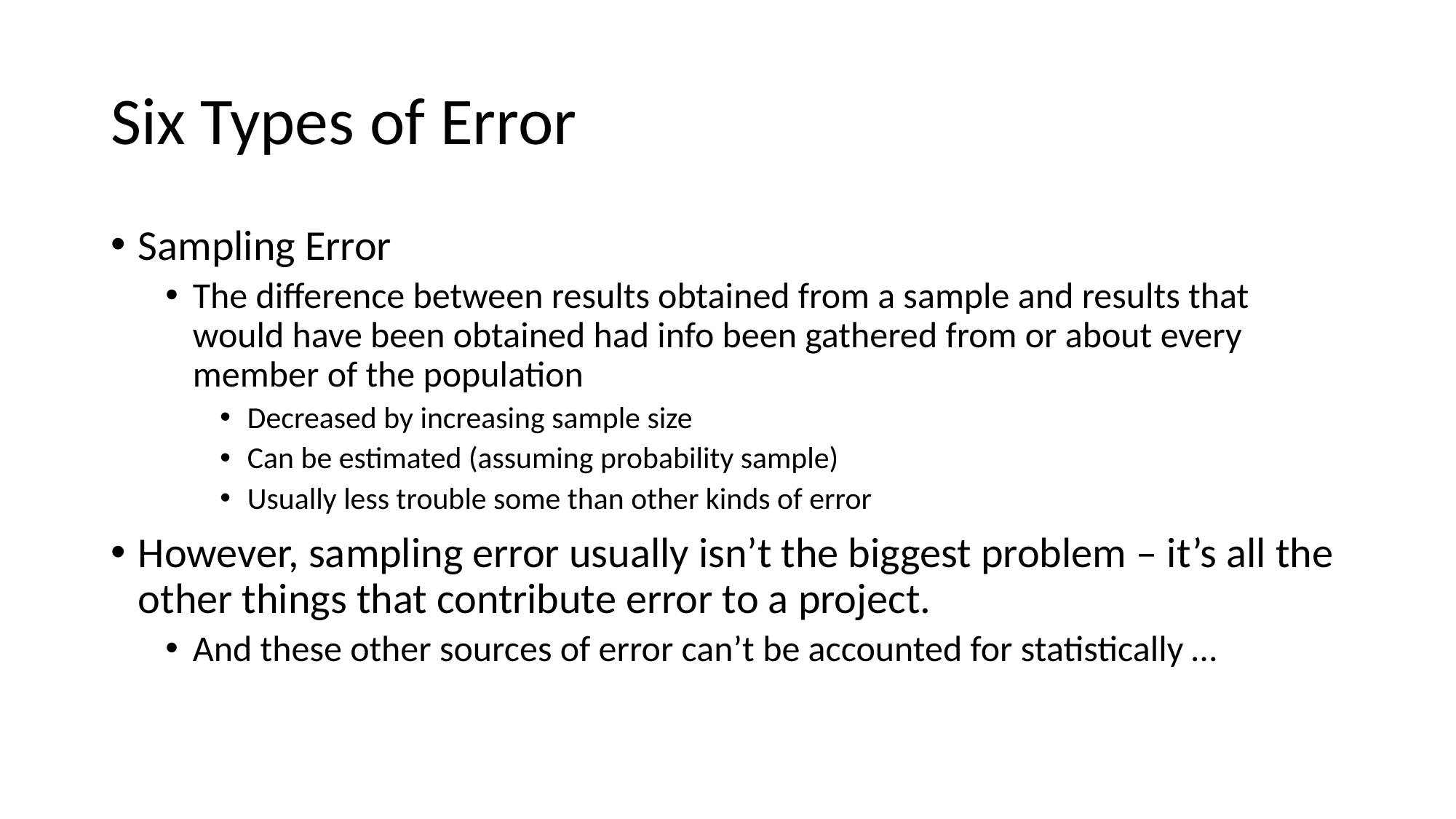

# Six Types of Error
Sampling Error
The difference between results obtained from a sample and results that would have been obtained had info been gathered from or about every member of the population
Decreased by increasing sample size
Can be estimated (assuming probability sample)
Usually less trouble some than other kinds of error
However, sampling error usually isn’t the biggest problem – it’s all the other things that contribute error to a project.
And these other sources of error can’t be accounted for statistically …